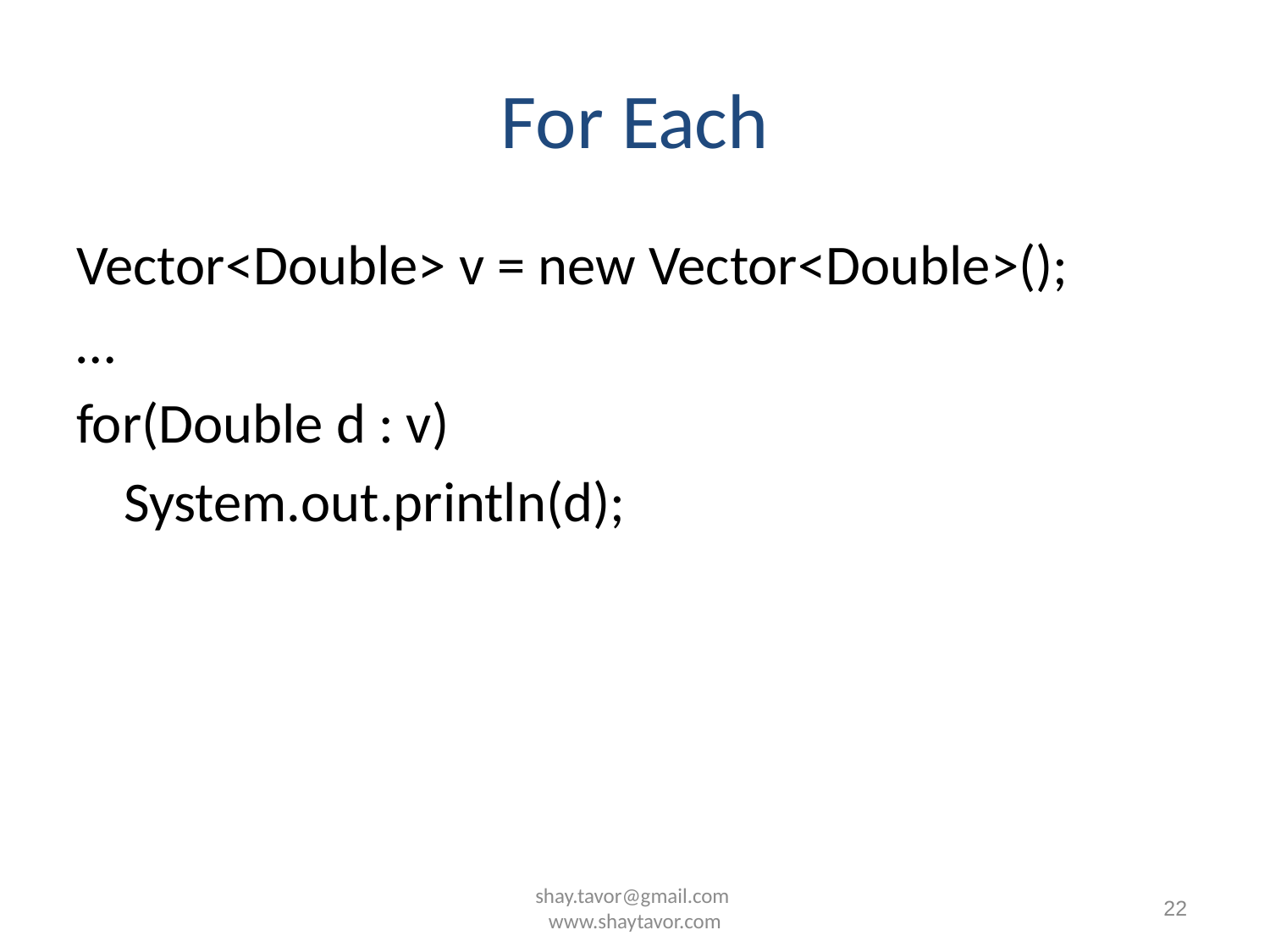

# For Each
Vector<Double> v = new Vector<Double>();
…
for(Double d : v)
	System.out.println(d);
shay.tavor@gmail.com  www.shaytavor.com
22